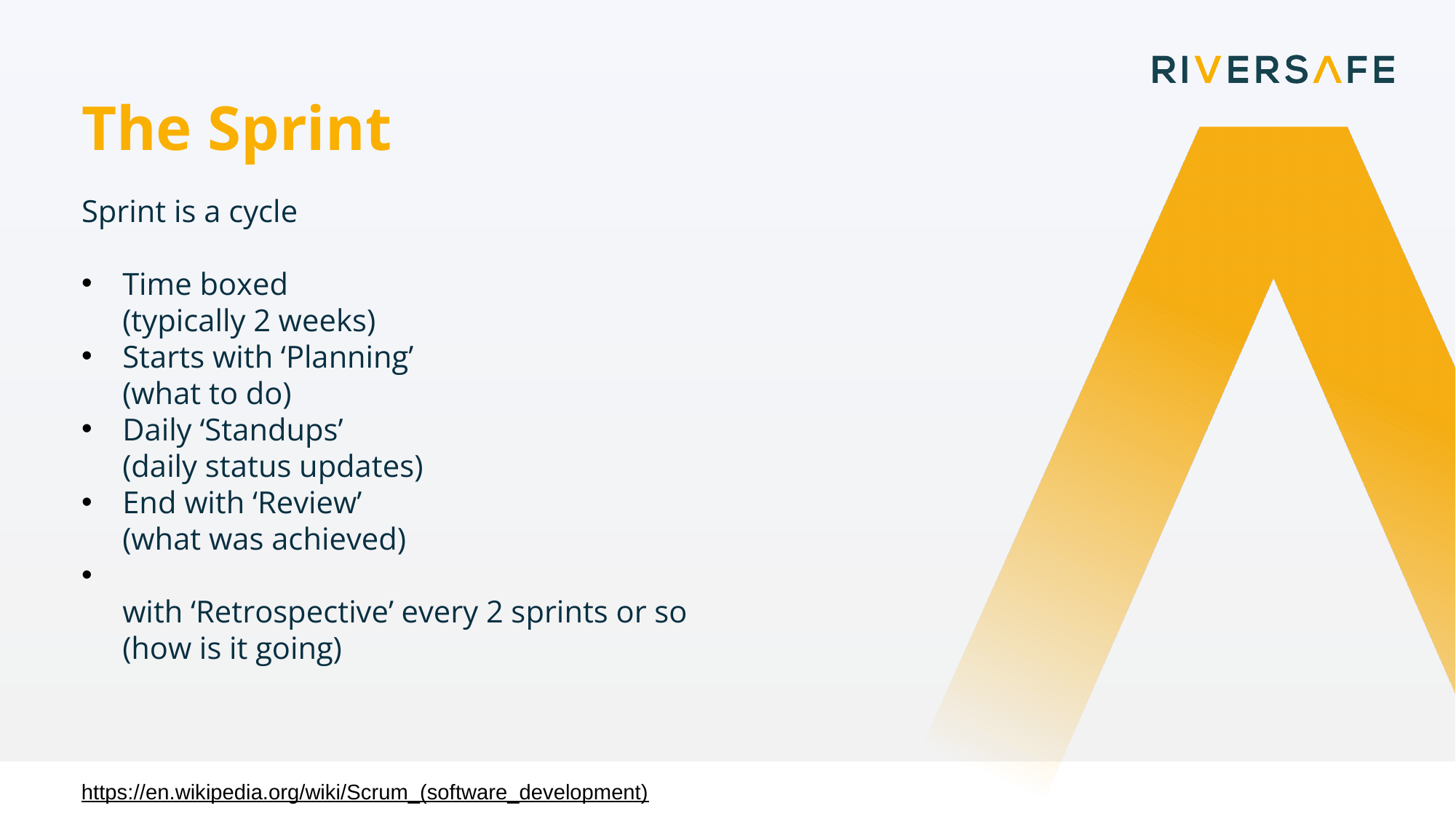

The Sprint
Sprint is a cycle
Time boxed
(typically 2 weeks)
Starts with ‘Planning’
(what to do)
Daily ‘Standups’
(daily status updates)
End with ‘Review’
(what was achieved)
with ‘Retrospective’ every 2 sprints or so
(how is it going)

https://en.wikipedia.org/wiki/Scrum_(software_development)